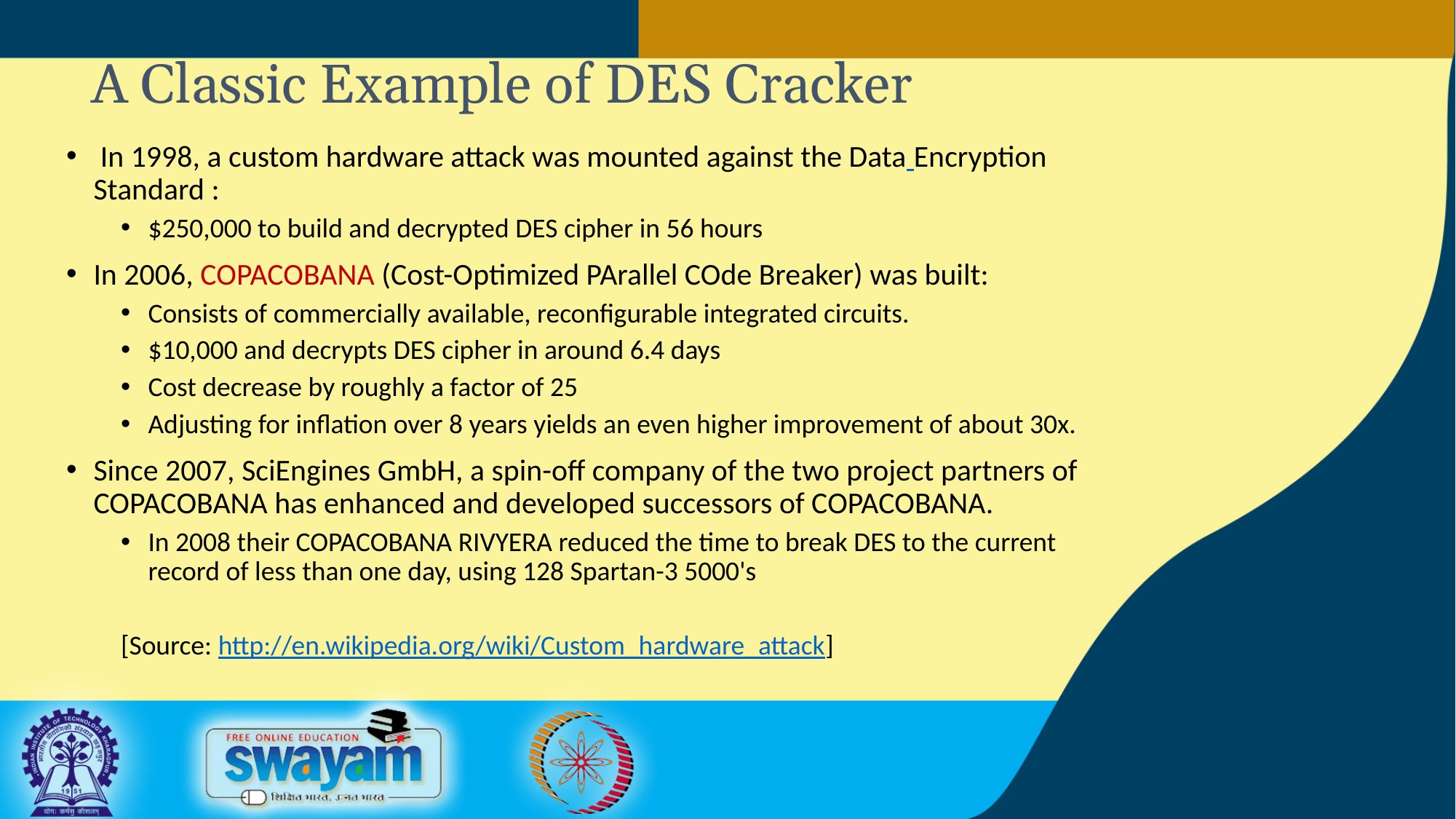

# A Classic Example of DES Cracker
 In 1998, a custom hardware attack was mounted against the Data Encryption Standard :
$250,000 to build and decrypted DES cipher in 56 hours
In 2006, COPACOBANA (Cost-Optimized PArallel COde Breaker) was built:
Consists of commercially available, reconfigurable integrated circuits.
$10,000 and decrypts DES cipher in around 6.4 days
Cost decrease by roughly a factor of 25
Adjusting for inflation over 8 years yields an even higher improvement of about 30x.
Since 2007, SciEngines GmbH, a spin-off company of the two project partners of COPACOBANA has enhanced and developed successors of COPACOBANA.
In 2008 their COPACOBANA RIVYERA reduced the time to break DES to the current record of less than one day, using 128 Spartan-3 5000's

[Source: http://en.wikipedia.org/wiki/Custom_hardware_attack]